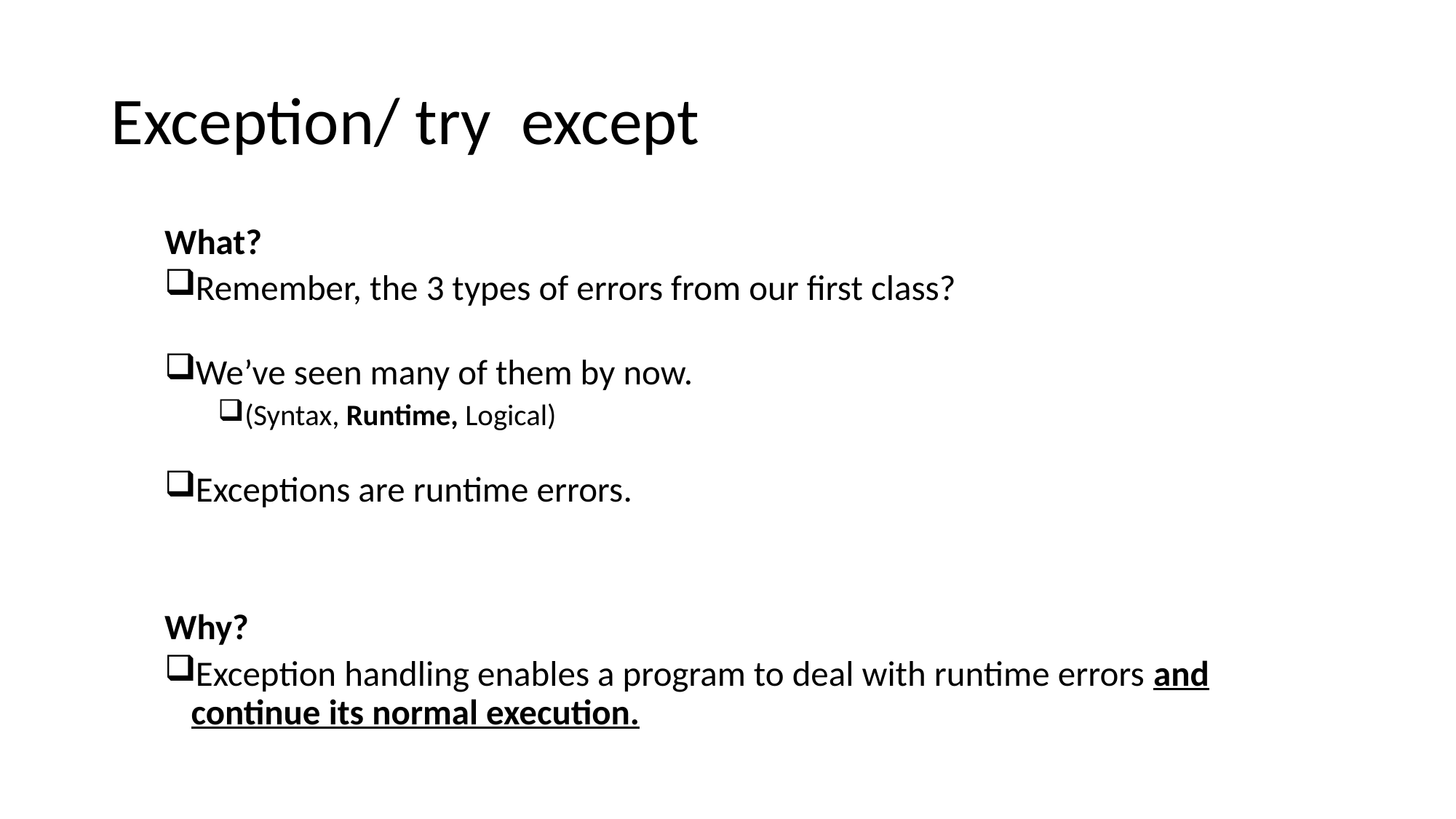

# Exception/ try  except
What?
Remember, the 3 types of errors from our first class?
We’ve seen many of them by now.
(Syntax, Runtime, Logical)
Exceptions are runtime errors.

Why?
Exception handling enables a program to deal with runtime errors and continue its normal execution.